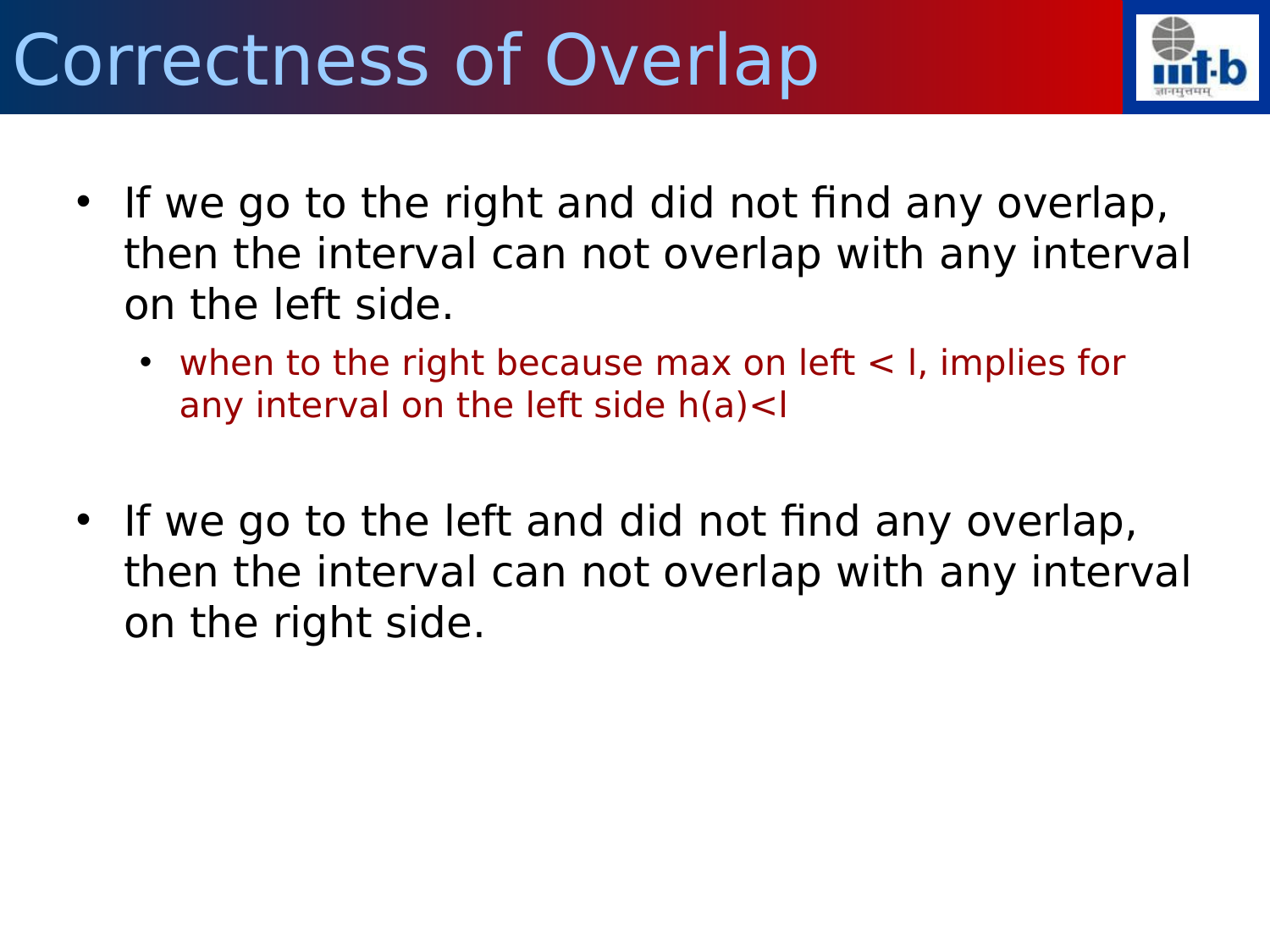

Correctness of Overlap
If we go to the right and did not find any overlap, then the interval can not overlap with any interval on the left side.
when to the right because max on left < l, implies for any interval on the left side h(a)<l

If we go to the left and did not find any overlap, then the interval can not overlap with any interval on the right side.